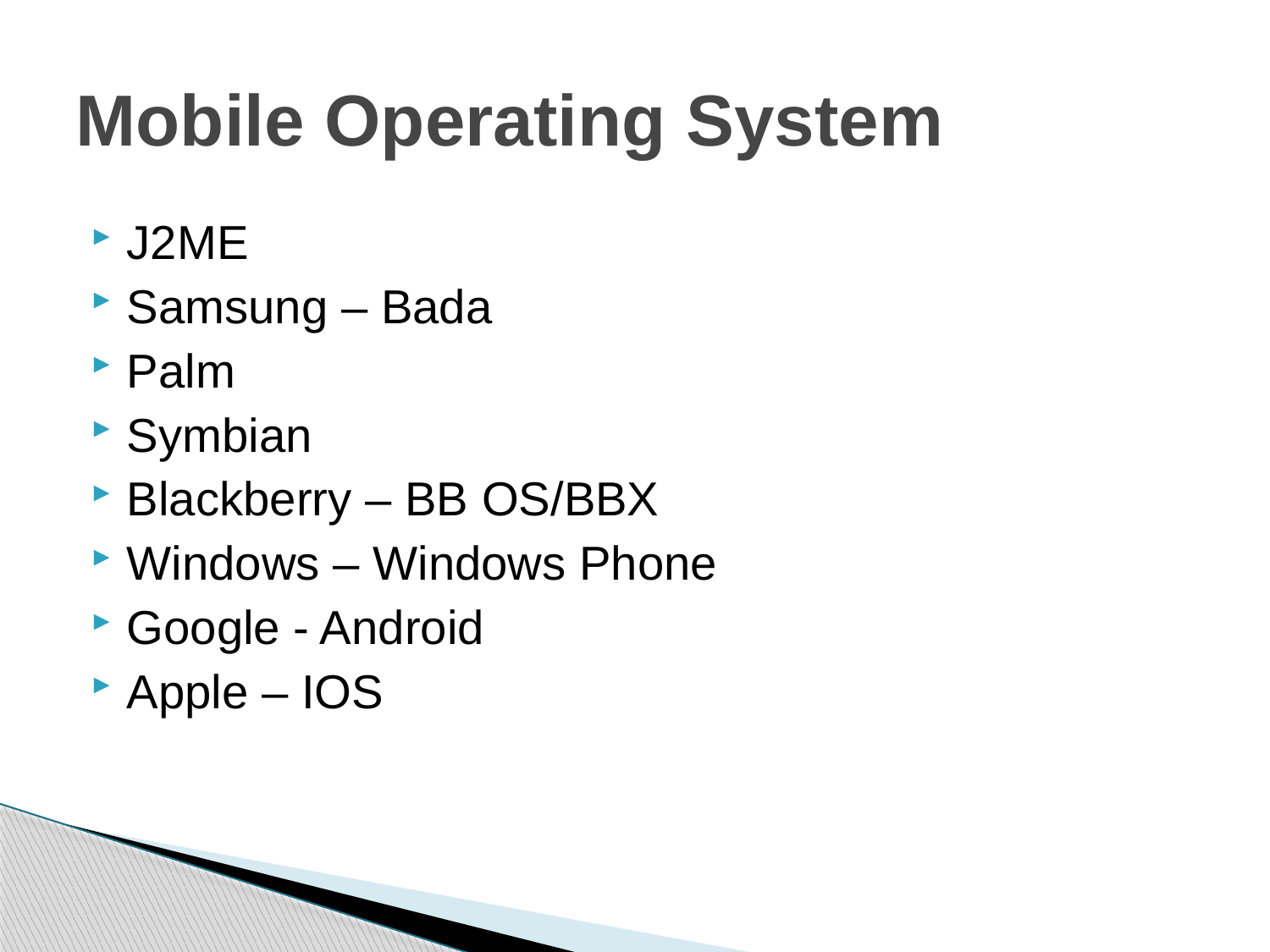

# Mobile Operating System
J2ME
Samsung – Bada
Palm
Symbian
Blackberry – BB OS/BBX
Windows – Windows Phone
Google - Android
Apple – IOS